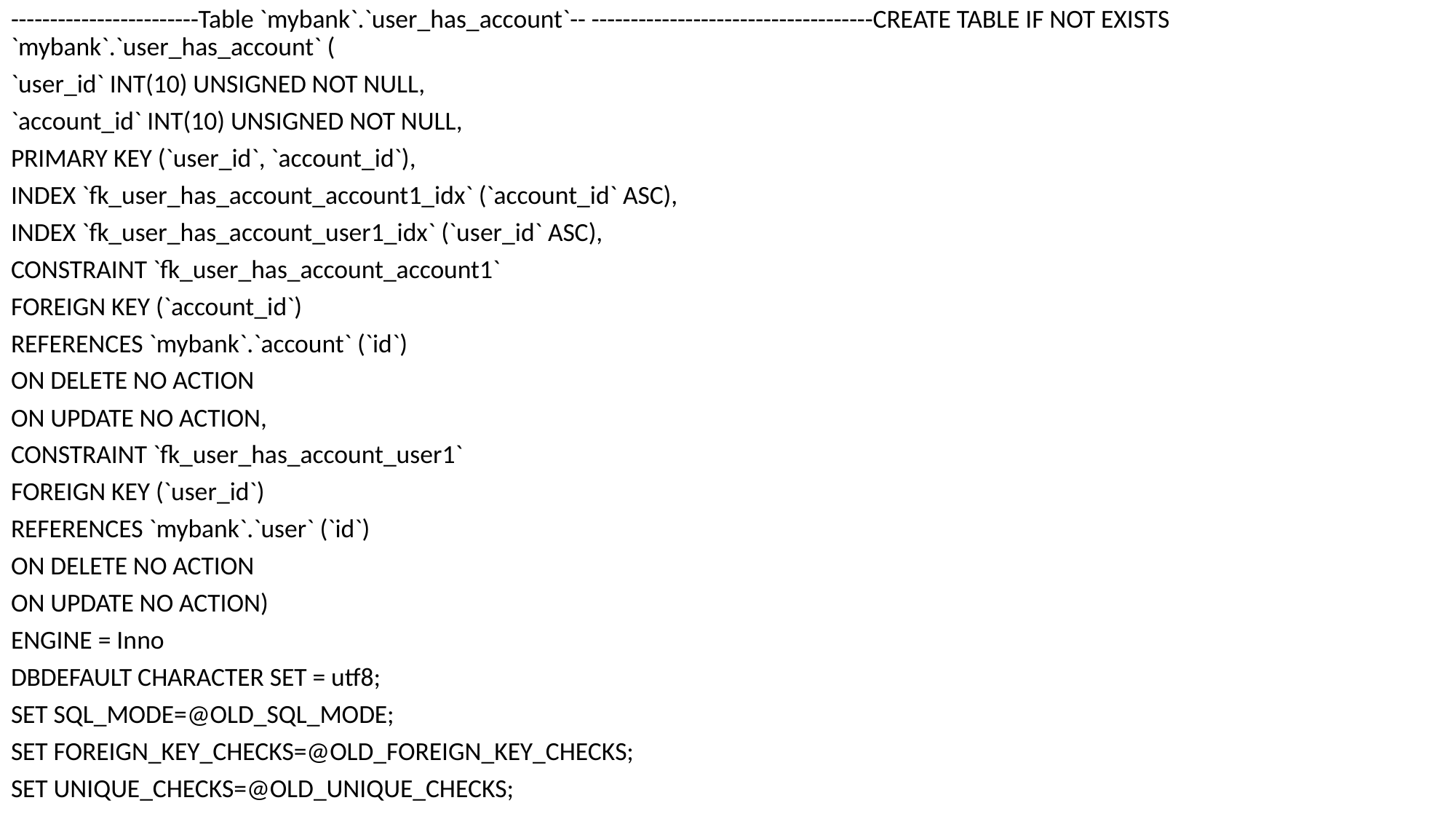

------------------------Table `mybank`.`user_has_account`-- ------------------------------------CREATE TABLE IF NOT EXISTS `mybank`.`user_has_account` (
`user_id` INT(10) UNSIGNED NOT NULL,
`account_id` INT(10) UNSIGNED NOT NULL,
PRIMARY KEY (`user_id`, `account_id`),
INDEX `fk_user_has_account_account1_idx` (`account_id` ASC),
INDEX `fk_user_has_account_user1_idx` (`user_id` ASC),
CONSTRAINT `fk_user_has_account_account1`
FOREIGN KEY (`account_id`)
REFERENCES `mybank`.`account` (`id`)
ON DELETE NO ACTION
ON UPDATE NO ACTION,
CONSTRAINT `fk_user_has_account_user1`
FOREIGN KEY (`user_id`)
REFERENCES `mybank`.`user` (`id`)
ON DELETE NO ACTION
ON UPDATE NO ACTION)
ENGINE = Inno
DBDEFAULT CHARACTER SET = utf8;
SET SQL_MODE=@OLD_SQL_MODE;
SET FOREIGN_KEY_CHECKS=@OLD_FOREIGN_KEY_CHECKS;
SET UNIQUE_CHECKS=@OLD_UNIQUE_CHECKS;